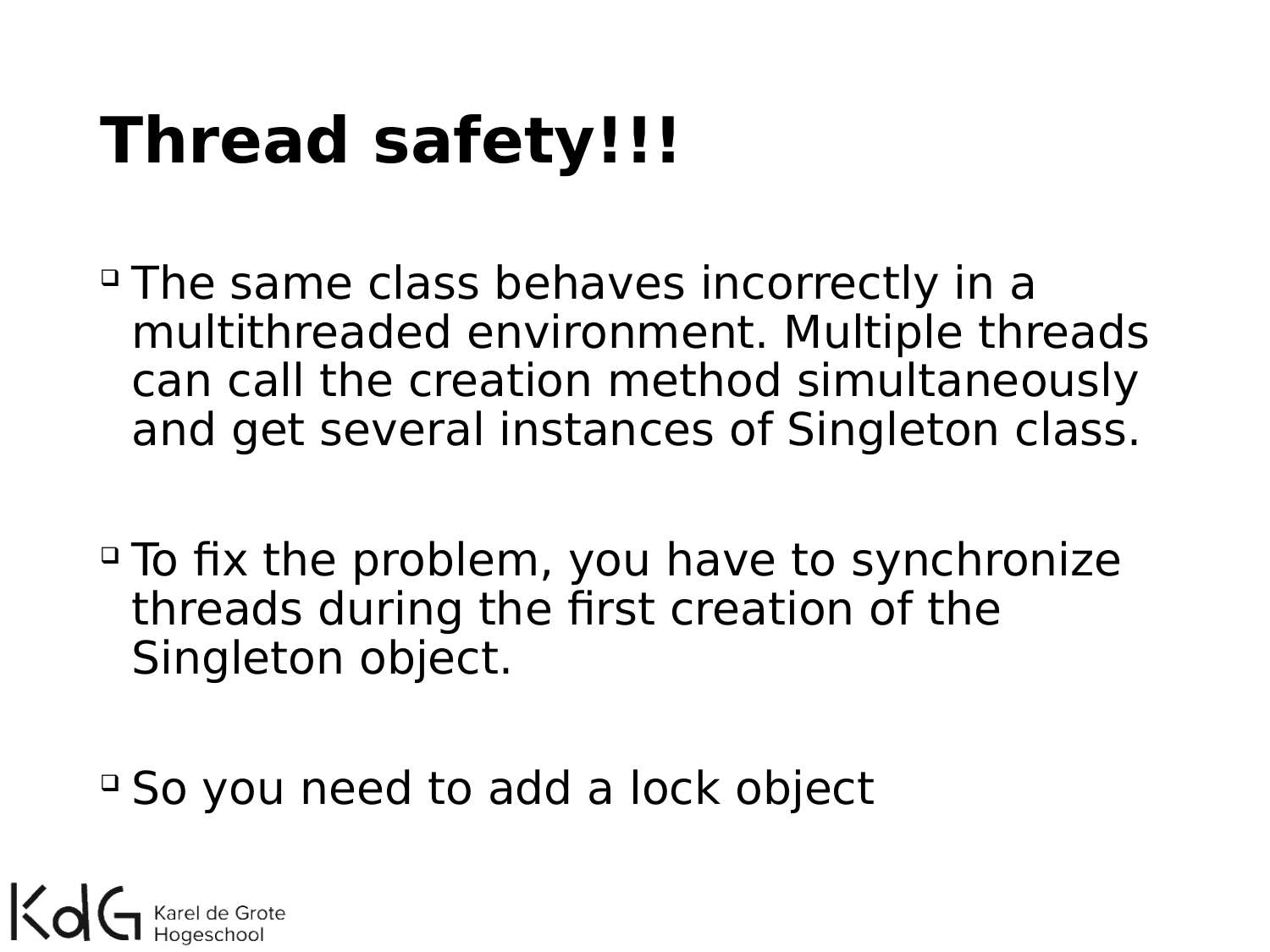

# Thread safety!!!
The same class behaves incorrectly in a multithreaded environment. Multiple threads can call the creation method simultaneously and get several instances of Singleton class.

To fix the problem, you have to synchronize threads during the first creation of the Singleton object.

So you need to add a lock object